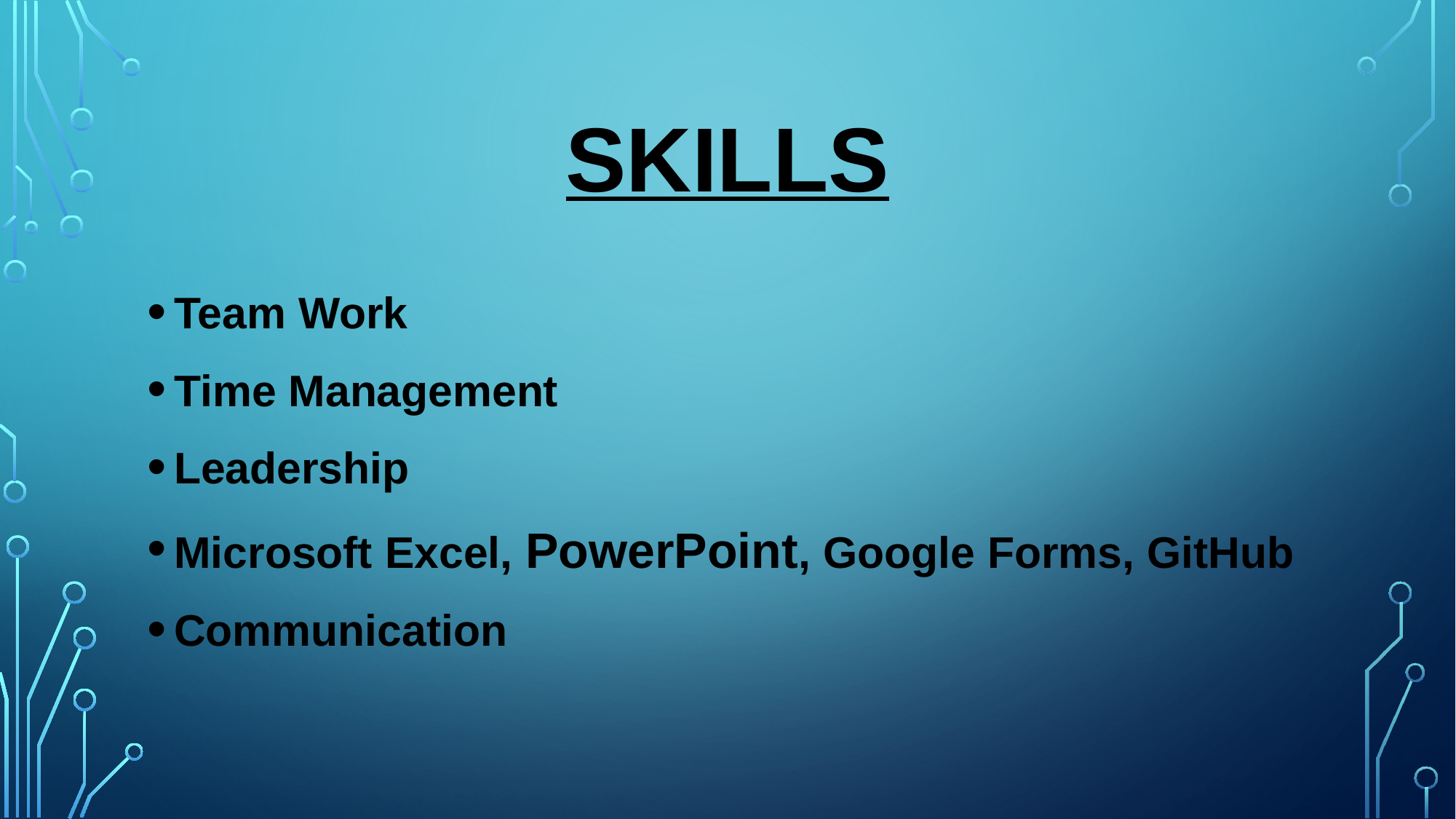

# SKILLS
Team Work
Time Management
Leadership
Microsoft Excel, PowerPoint, Google Forms, GitHub
Communication